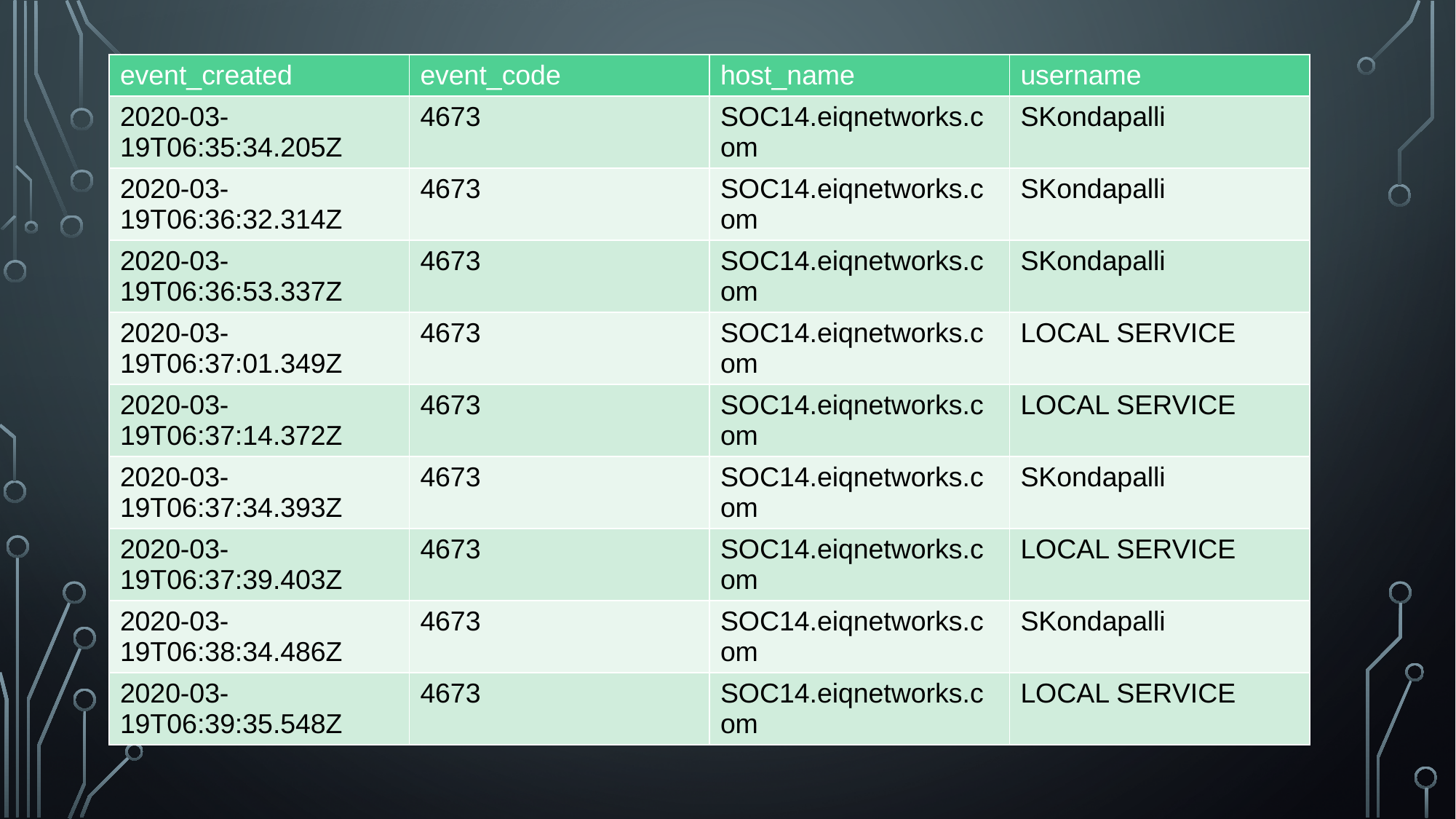

| event\_created | event\_code | host\_name | username |
| --- | --- | --- | --- |
| 2020-03-19T06:35:34.205Z | 4673 | SOC14.eiqnetworks.com | SKondapalli |
| 2020-03-19T06:36:32.314Z | 4673 | SOC14.eiqnetworks.com | SKondapalli |
| 2020-03-19T06:36:53.337Z | 4673 | SOC14.eiqnetworks.com | SKondapalli |
| 2020-03-19T06:37:01.349Z | 4673 | SOC14.eiqnetworks.com | LOCAL SERVICE |
| 2020-03-19T06:37:14.372Z | 4673 | SOC14.eiqnetworks.com | LOCAL SERVICE |
| 2020-03-19T06:37:34.393Z | 4673 | SOC14.eiqnetworks.com | SKondapalli |
| 2020-03-19T06:37:39.403Z | 4673 | SOC14.eiqnetworks.com | LOCAL SERVICE |
| 2020-03-19T06:38:34.486Z | 4673 | SOC14.eiqnetworks.com | SKondapalli |
| 2020-03-19T06:39:35.548Z | 4673 | SOC14.eiqnetworks.com | LOCAL SERVICE |